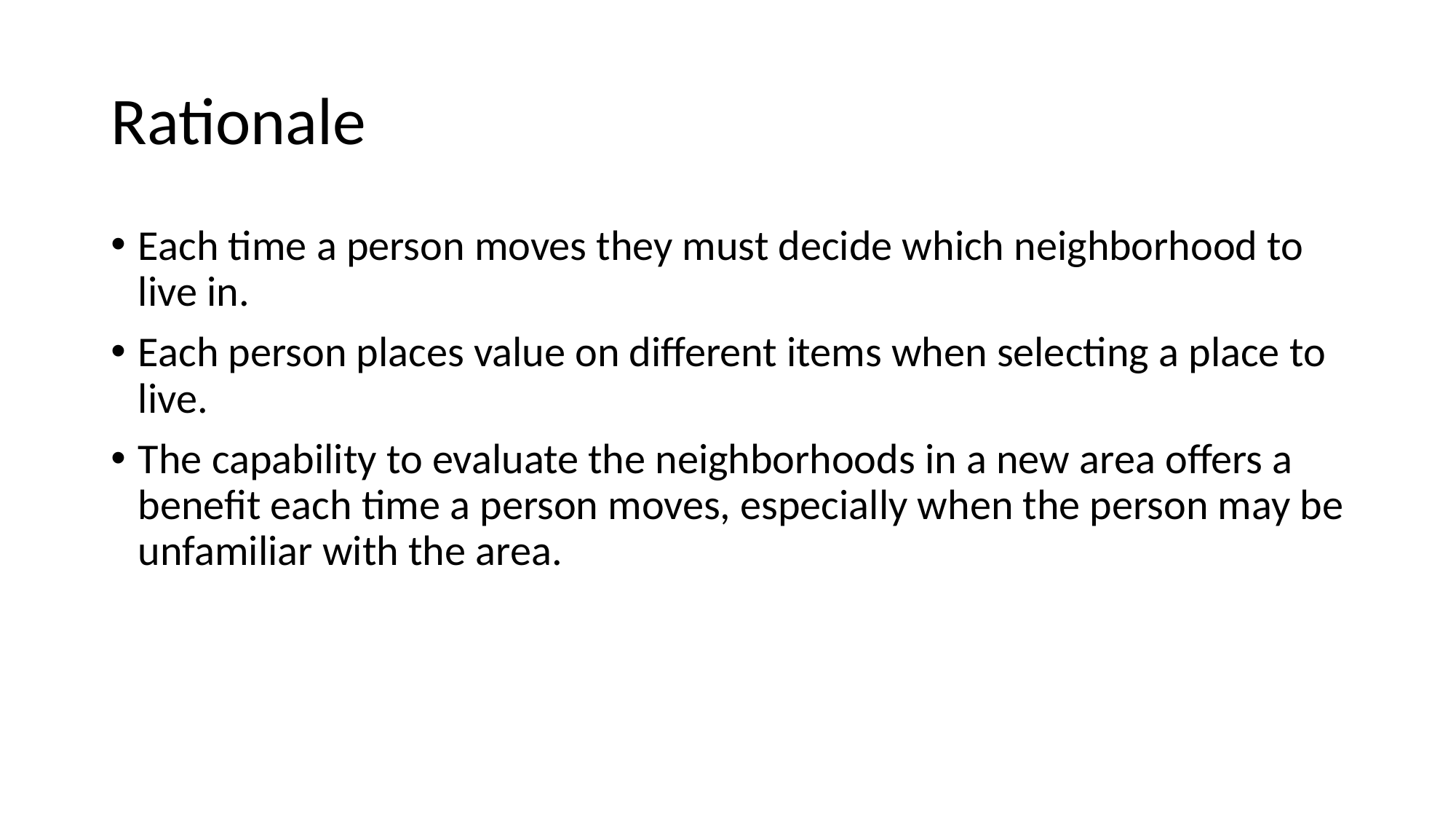

# Rationale
Each time a person moves they must decide which neighborhood to live in.
Each person places value on different items when selecting a place to live.
The capability to evaluate the neighborhoods in a new area offers a benefit each time a person moves, especially when the person may be unfamiliar with the area.